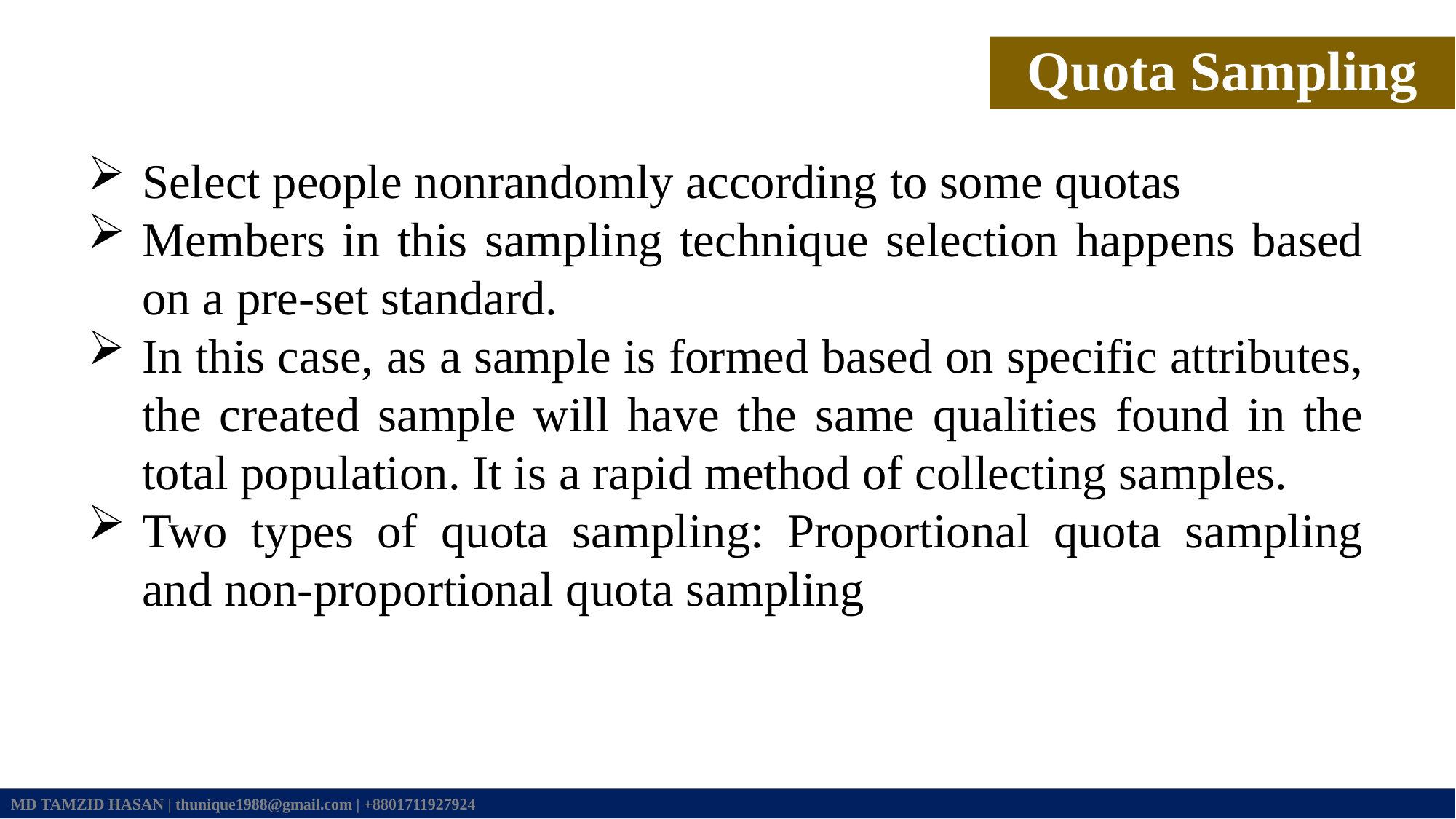

Quota Sampling
Select people nonrandomly according to some quotas
Members in this sampling technique selection happens based on a pre-set standard.
In this case, as a sample is formed based on specific attributes, the created sample will have the same qualities found in the total population. It is a rapid method of collecting samples.
Two types of quota sampling: Proportional quota sampling and non-proportional quota sampling

MD TAMZID HASAN | thunique1988@gmail.com | +8801711927924